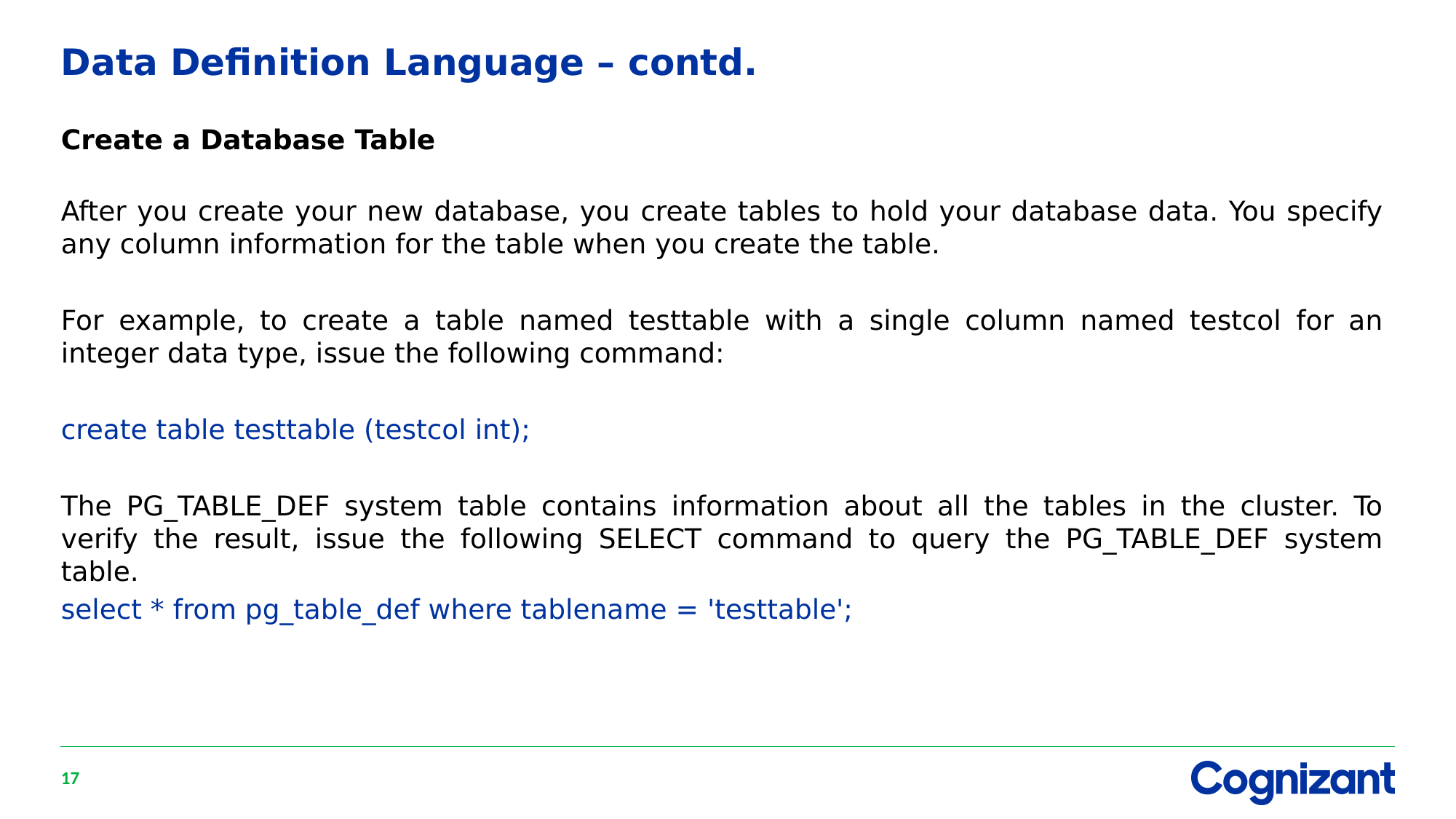

# Data Definition Language – contd.
Create a Database Table

After you create your new database, you create tables to hold your database data. You specify any column information for the table when you create the table.

For example, to create a table named testtable with a single column named testcol for an integer data type, issue the following command:

create table testtable (testcol int);

The PG_TABLE_DEF system table contains information about all the tables in the cluster. To verify the result, issue the following SELECT command to query the PG_TABLE_DEF system table.
select * from pg_table_def where tablename = 'testtable';

17